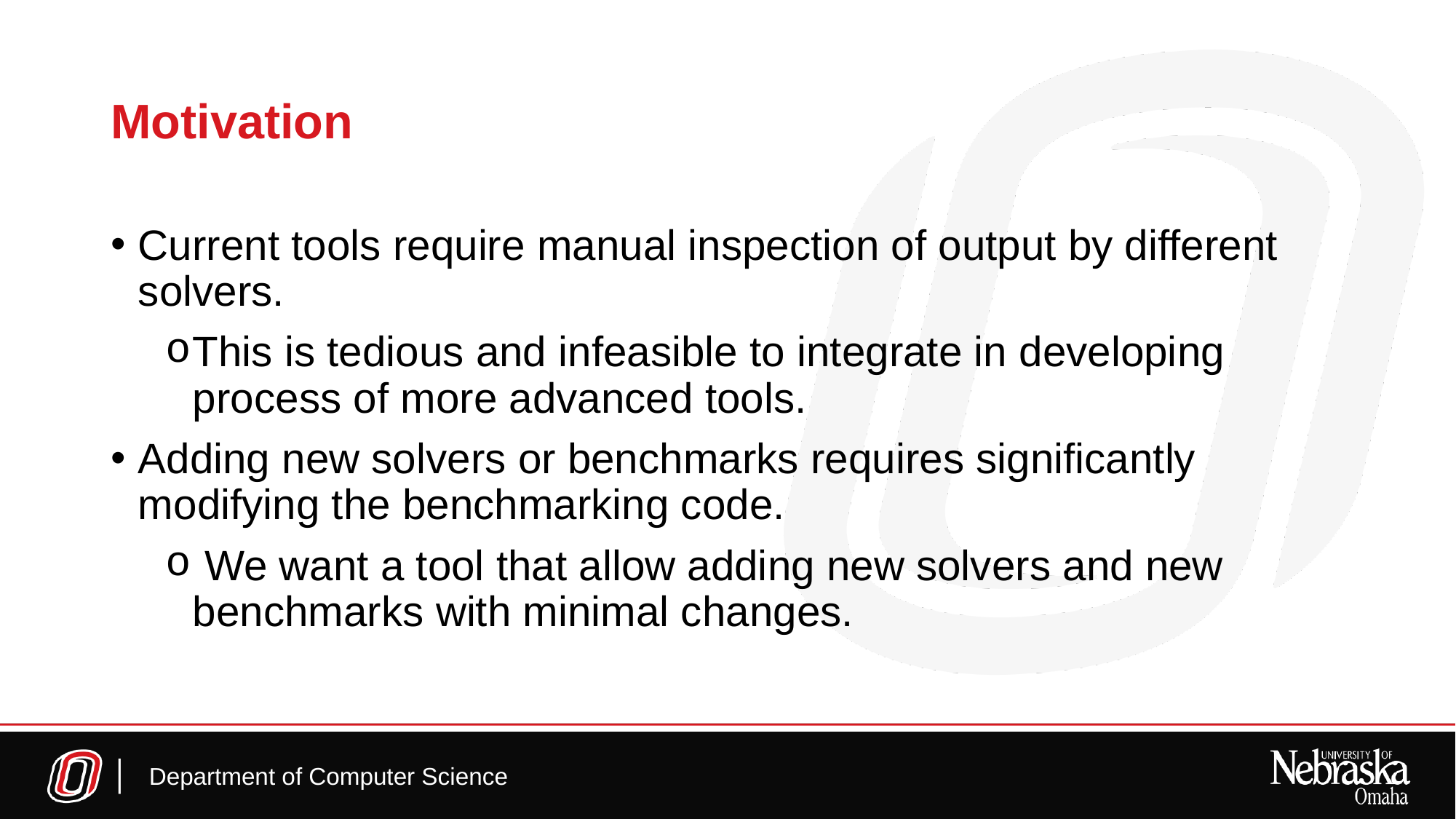

Motivation
Current tools require manual inspection of output by different solvers.
This is tedious and infeasible to integrate in developing process of more advanced tools.
Adding new solvers or benchmarks requires significantly modifying the benchmarking code.
 We want a tool that allow adding new solvers and new benchmarks with minimal changes.

Department of Computer Science